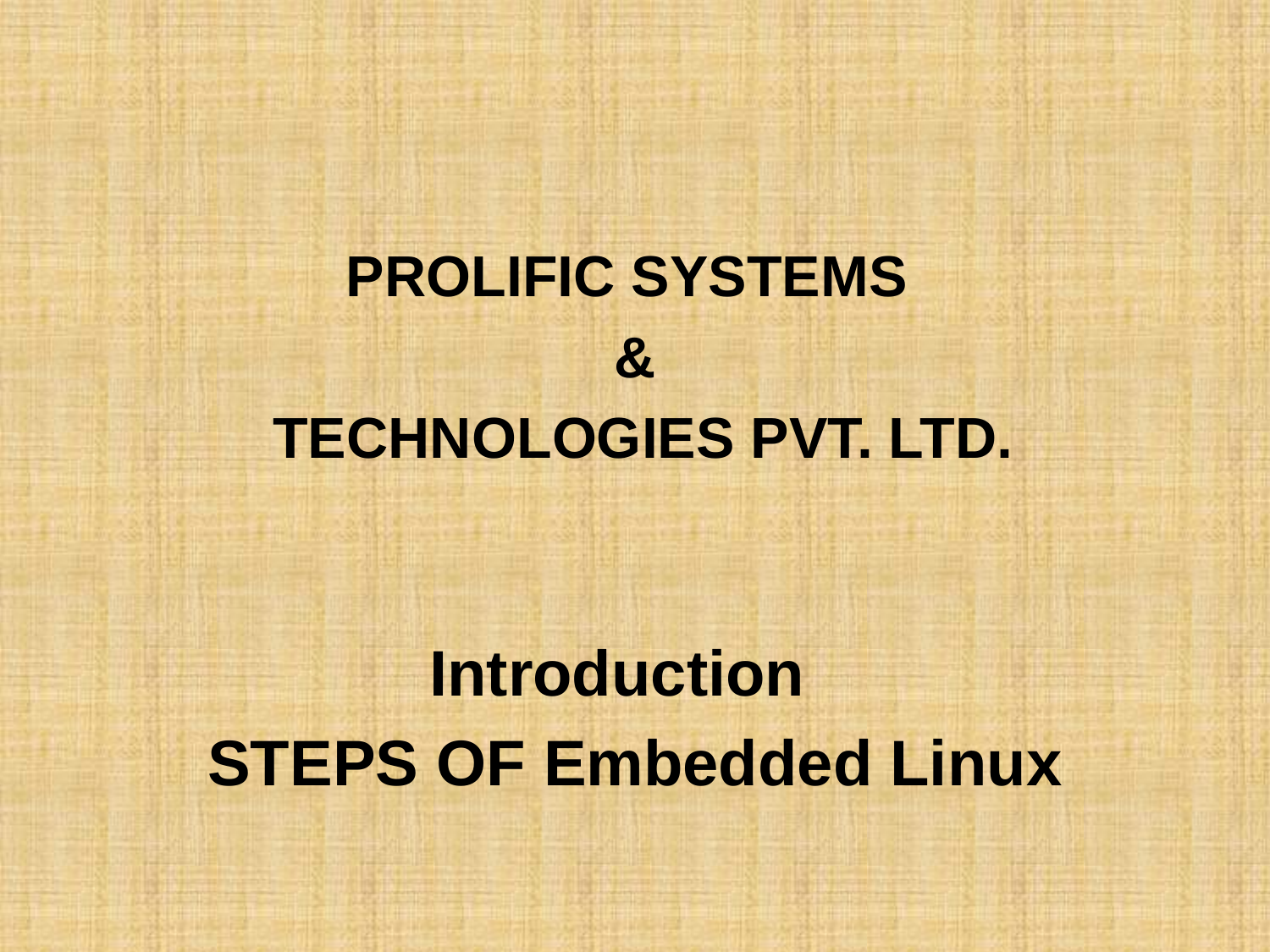

PROLIFIC SYSTEMS
&
 TECHNOLOGIES PVT. LTD.

Introduction
STEPS OF Embedded Linux